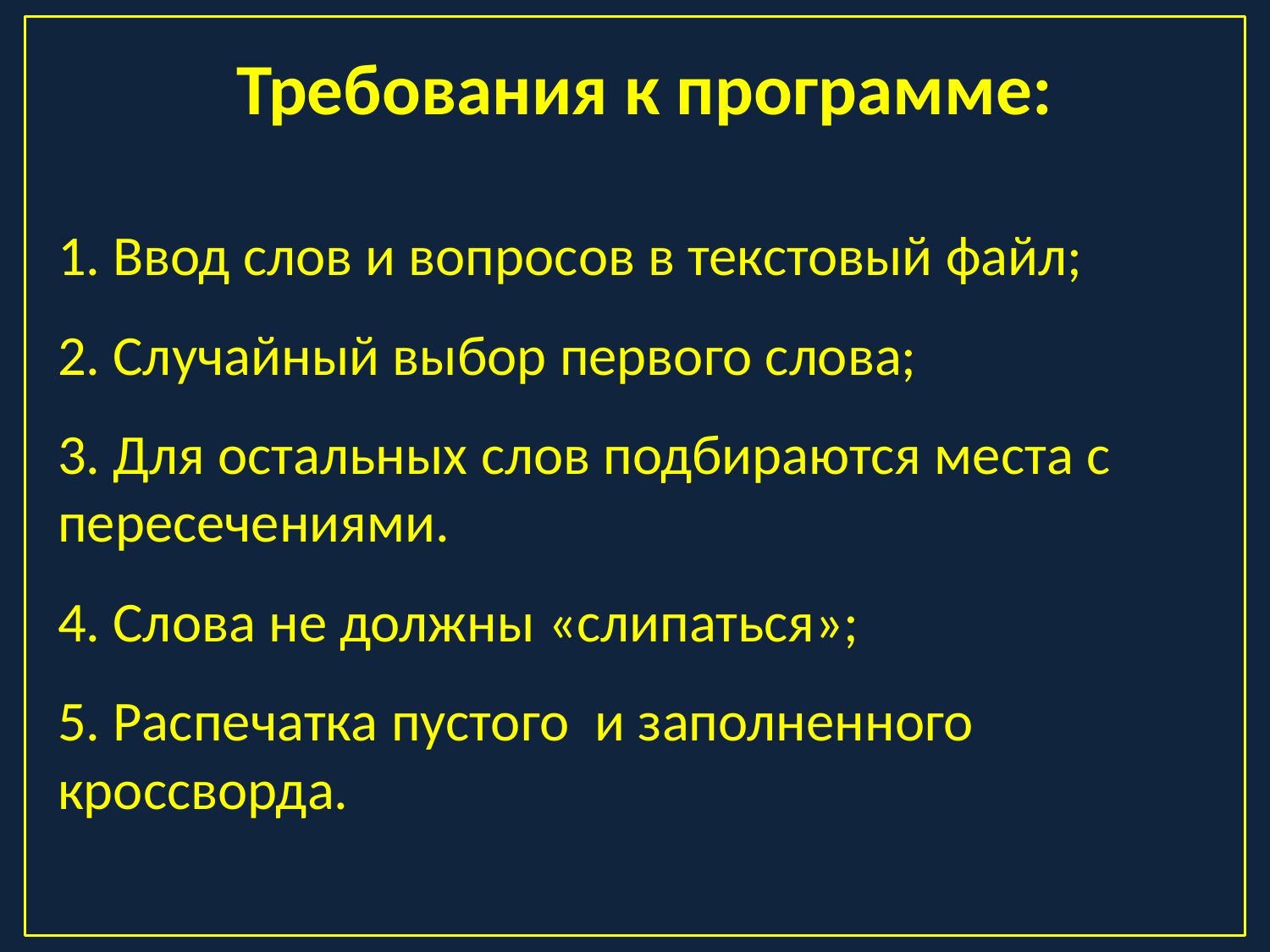

Требования к программе:

1. Ввод слов и вопросов в текстовый файл;
2. Случайный выбор первого слова;
3. Для остальных слов подбираются места с пересечениями.
4. Слова не должны «слипаться»;
5. Распечатка пустого  и заполненного кроссворда.